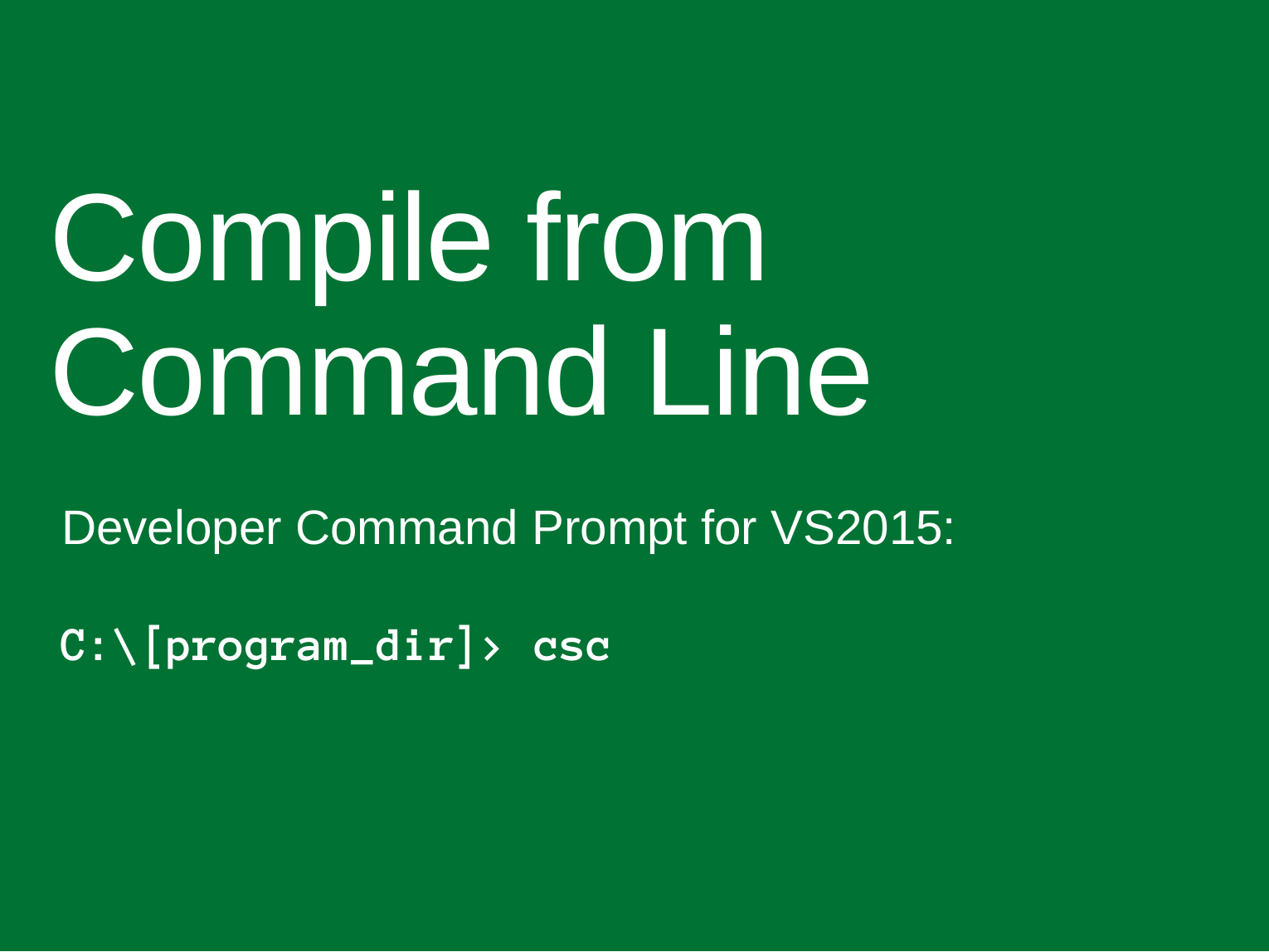

Compile from Command Line
Developer Command Prompt for VS2015:

C:\[program_dir]> csc